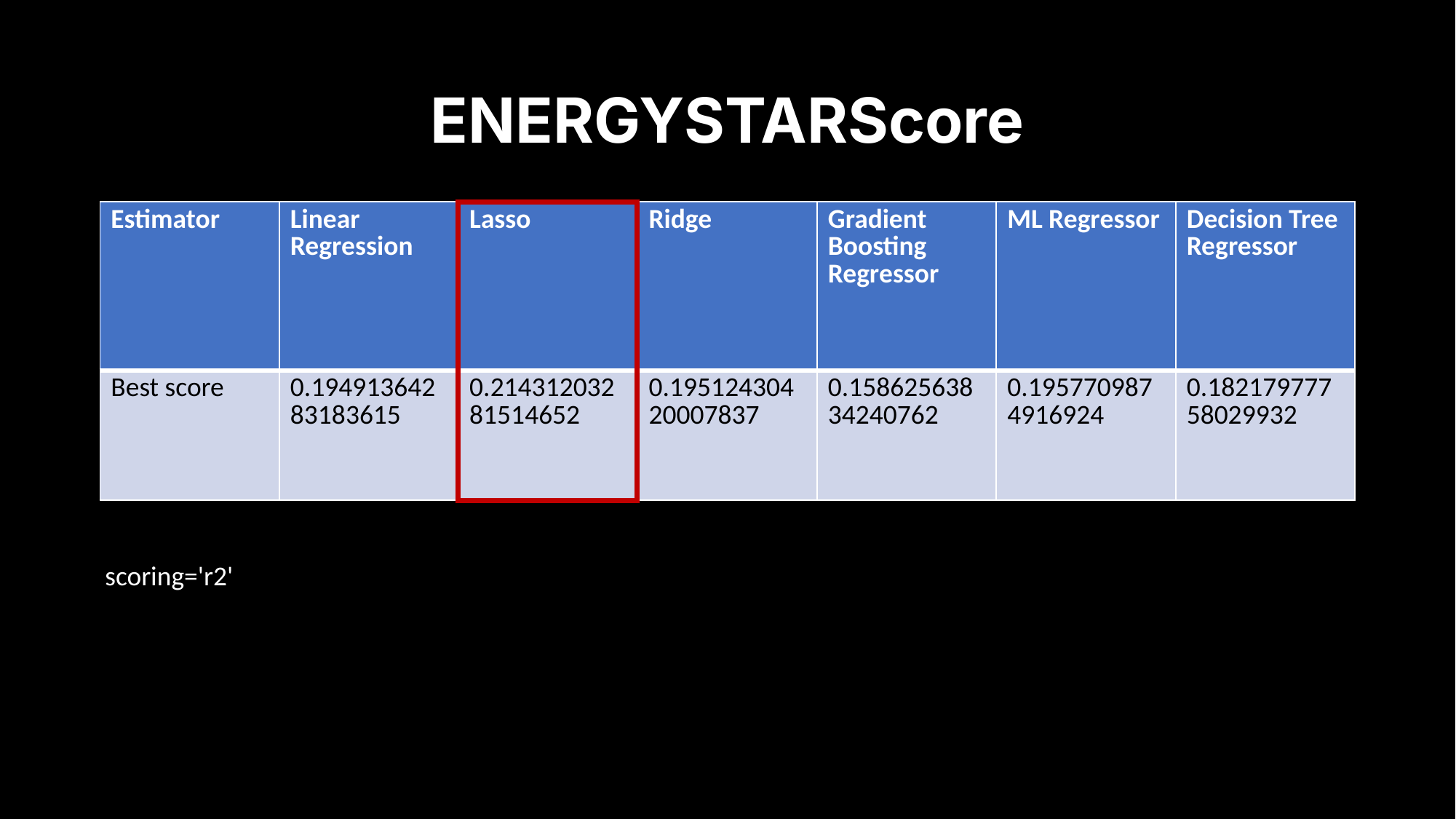

# ENERGYSTARScore

| Estimator | Linear Regression | Lasso | Ridge | Gradient Boosting Regressor | ML Regressor | Decision Tree Regressor |
| --- | --- | --- | --- | --- | --- | --- |
| Best score | 0.19491364283183615 | 0.21431203281514652 | 0.19512430420007837 | 0.15862563834240762 | 0.1957709874916924 | 0.18217977758029932 |
scoring='r2'